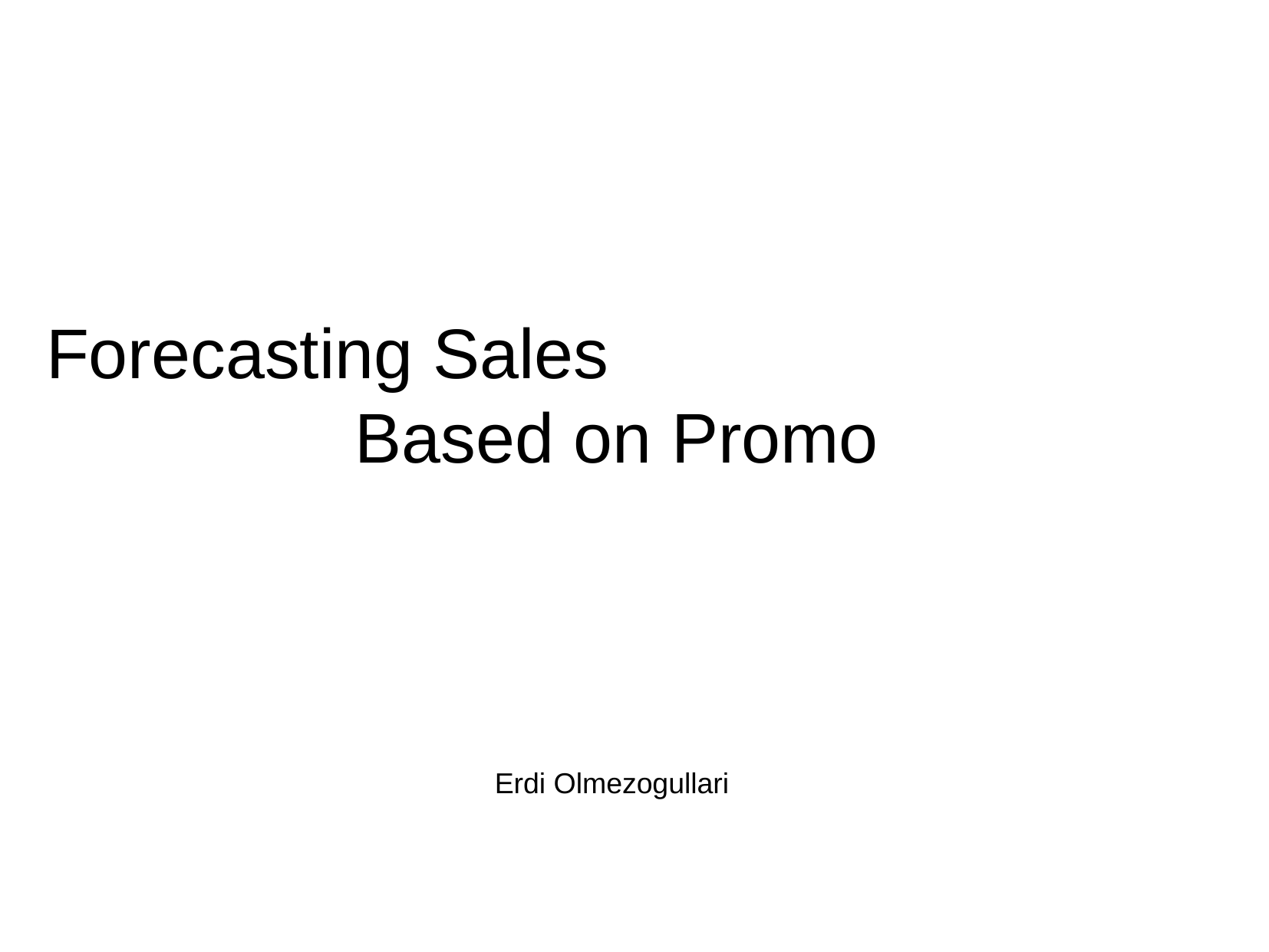

Forecasting Sales
Based on Promo
Erdi Olmezogullari